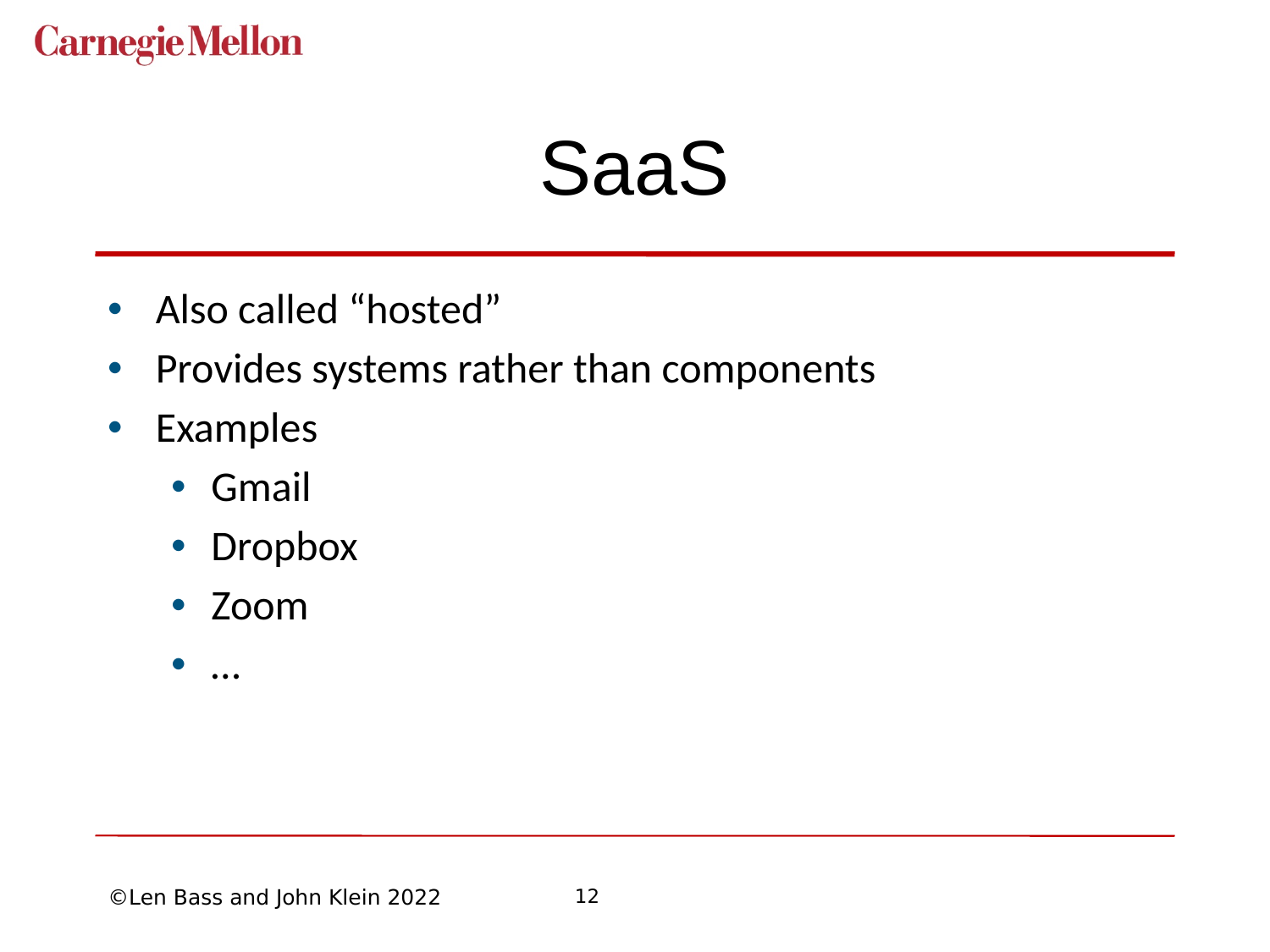

# SaaS
Also called “hosted”
Provides systems rather than components
Examples
Gmail
Dropbox
Zoom
…